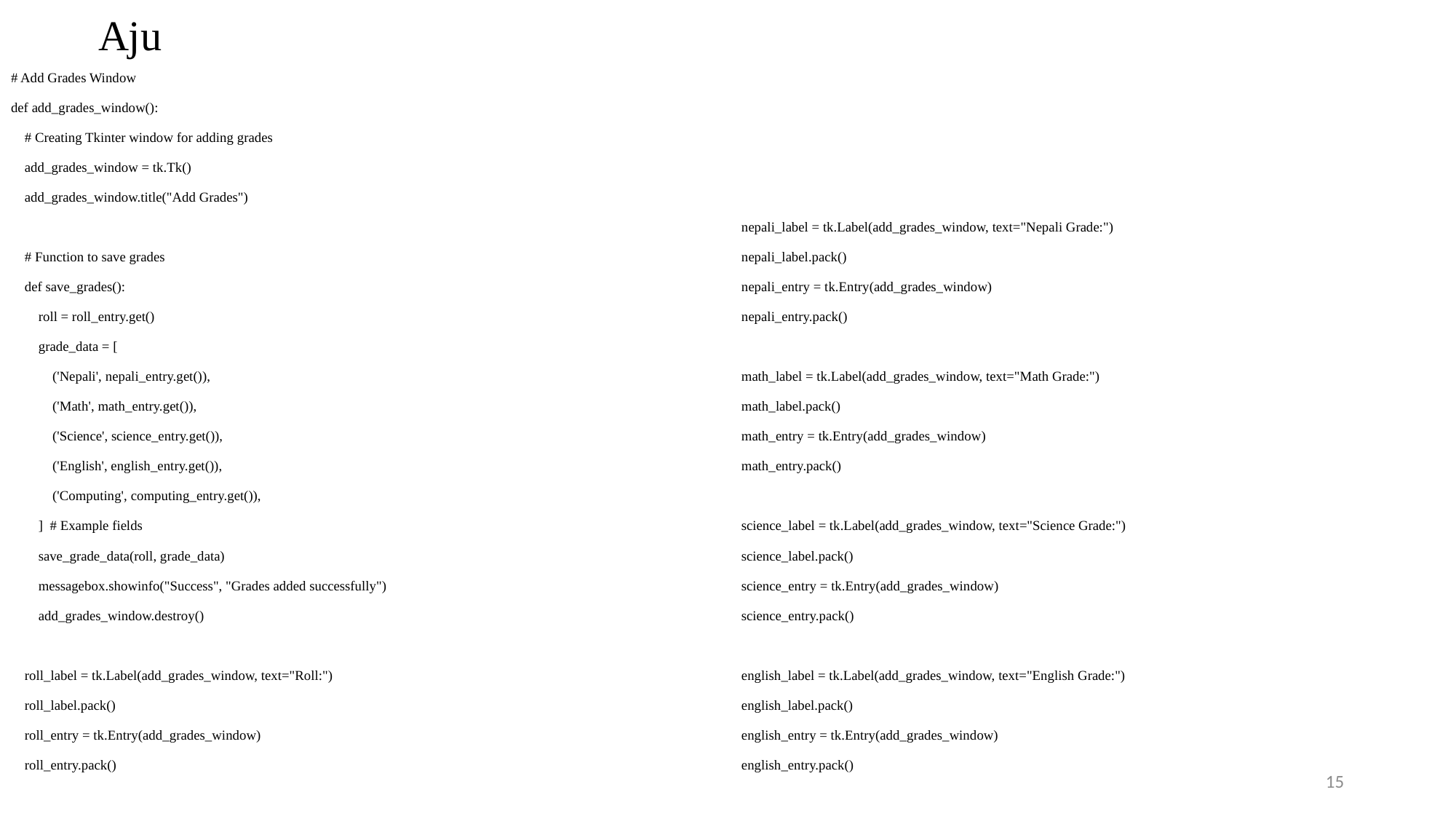

# Aju
# Add Grades Window
def add_grades_window():
    # Creating Tkinter window for adding grades
    add_grades_window = tk.Tk()
    add_grades_window.title("Add Grades")

    # Function to save grades
    def save_grades():
        roll = roll_entry.get()
        grade_data = [
            ('Nepali', nepali_entry.get()),
            ('Math', math_entry.get()),
            ('Science', science_entry.get()),
            ('English', english_entry.get()),
            ('Computing', computing_entry.get()),
        ]  # Example fields
        save_grade_data(roll, grade_data)
        messagebox.showinfo("Success", "Grades added successfully")
        add_grades_window.destroy()

    roll_label = tk.Label(add_grades_window, text="Roll:")
    roll_label.pack()
    roll_entry = tk.Entry(add_grades_window)
    roll_entry.pack()

    nepali_label = tk.Label(add_grades_window, text="Nepali Grade:")
    nepali_label.pack()
    nepali_entry = tk.Entry(add_grades_window)
    nepali_entry.pack()

    math_label = tk.Label(add_grades_window, text="Math Grade:")
    math_label.pack()
    math_entry = tk.Entry(add_grades_window)
    math_entry.pack()

    science_label = tk.Label(add_grades_window, text="Science Grade:")
    science_label.pack()
    science_entry = tk.Entry(add_grades_window)
    science_entry.pack()

    english_label = tk.Label(add_grades_window, text="English Grade:")
    english_label.pack()
    english_entry = tk.Entry(add_grades_window)
    english_entry.pack()

15